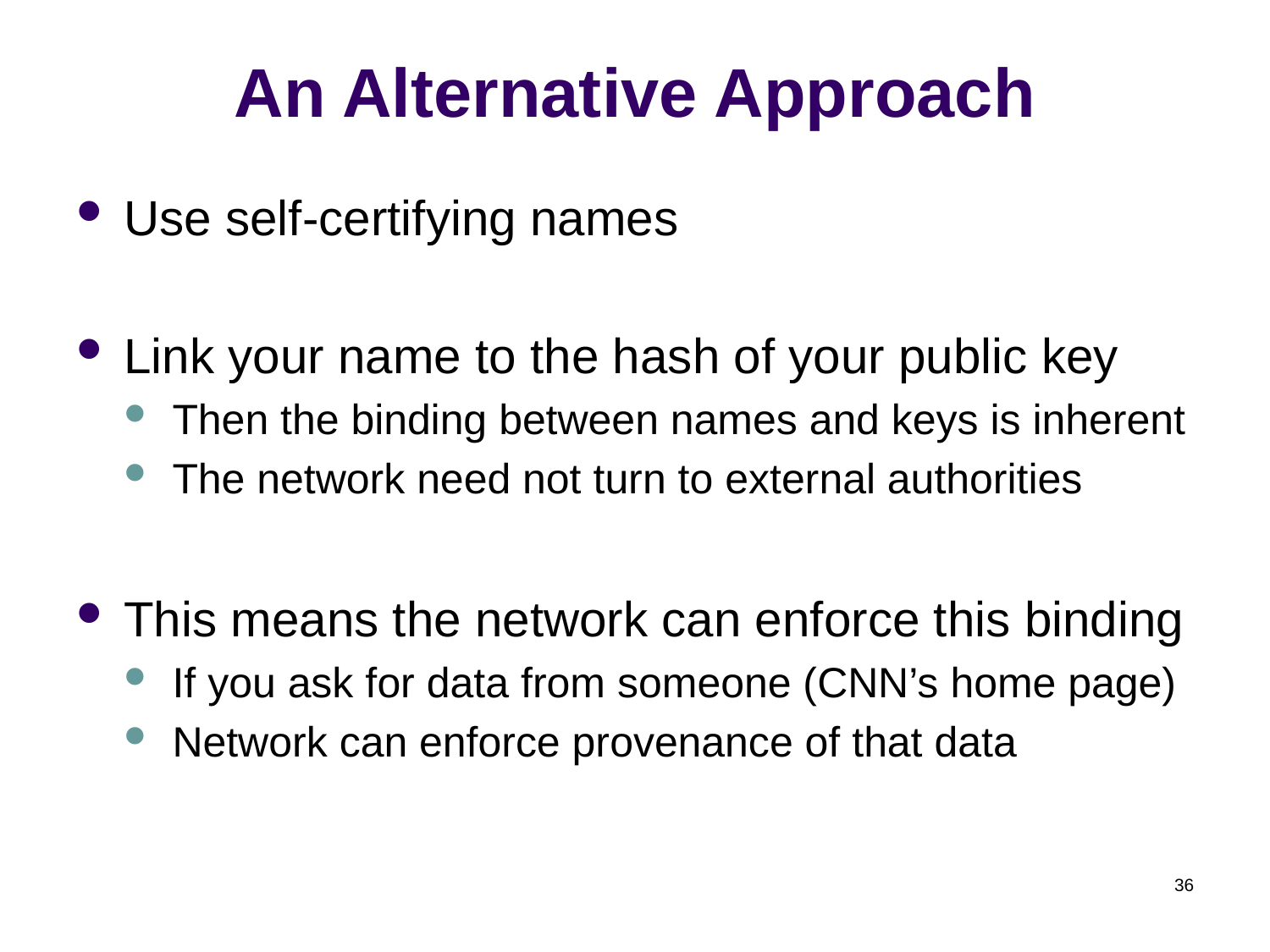

# An Alternative Approach
Use self-certifying names

Link your name to the hash of your public key
Then the binding between names and keys is inherent
The network need not turn to external authorities

This means the network can enforce this binding
If you ask for data from someone (CNN’s home page)
Network can enforce provenance of that data

36